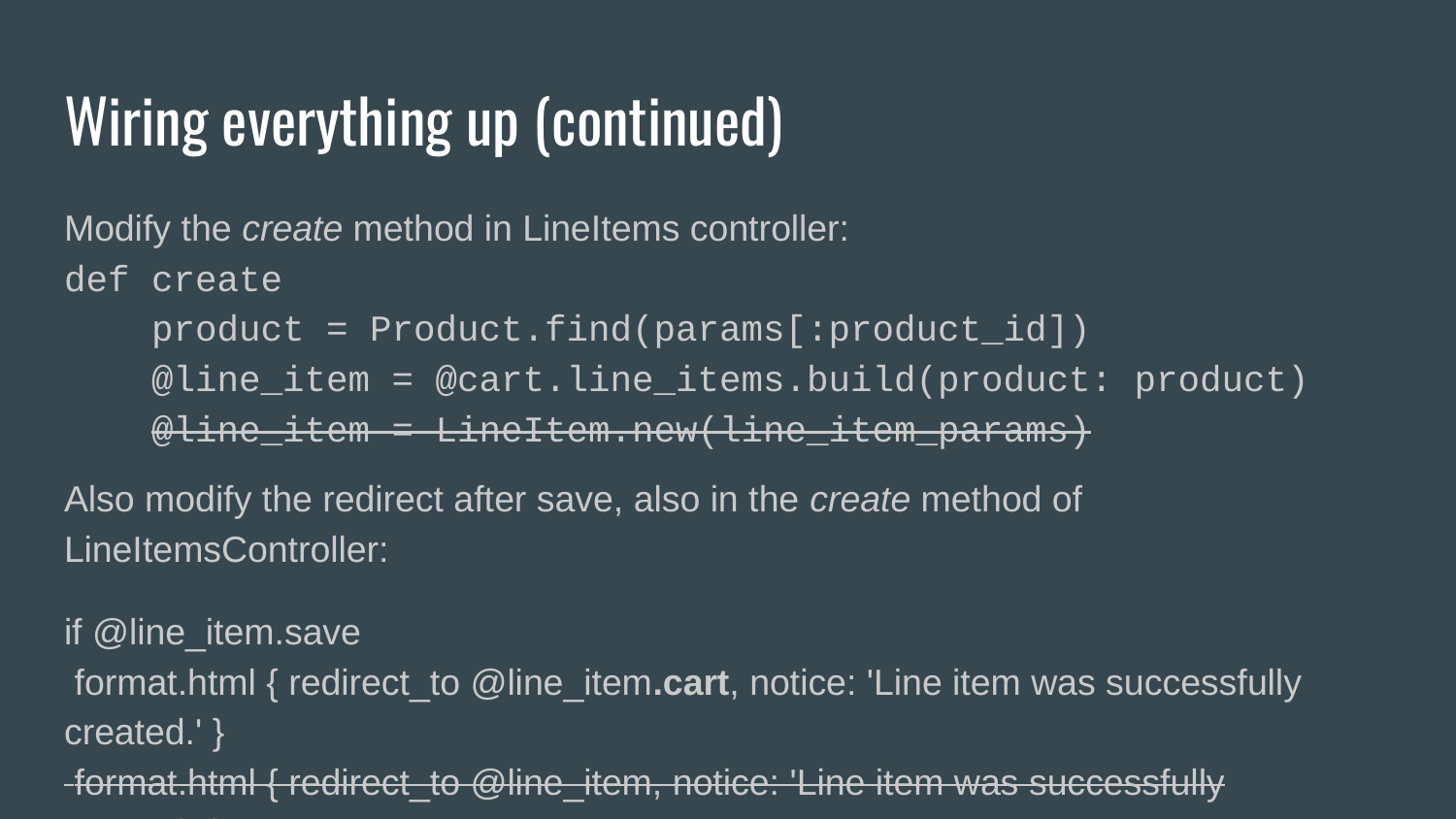

# Wiring everything up (continued)
Modify the create method in LineItems controller:
def create
    product = Product.find(params[:product_id])
    @line_item = @cart.line_items.build(product: product)
    @line_item = LineItem.new(line_item_params)
Also modify the redirect after save, also in the create method of LineItemsController:
if @line_item.save
 format.html { redirect_to @line_item.cart, notice: 'Line item was successfully created.' }
 format.html { redirect_to @line_item, notice: 'Line item was successfully created.' }